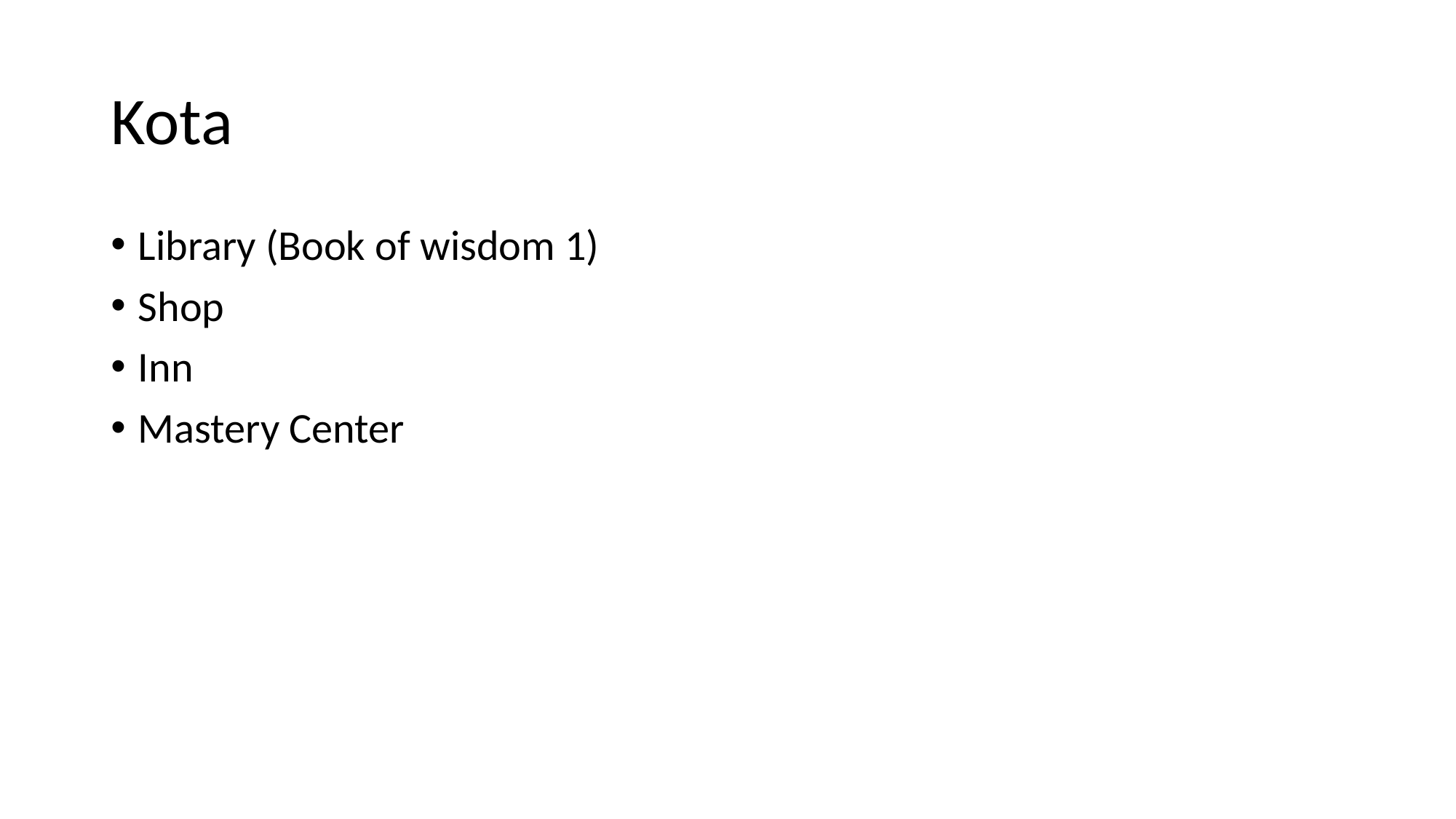

# Kota
Library (Book of wisdom 1)
Shop
Inn
Mastery Center